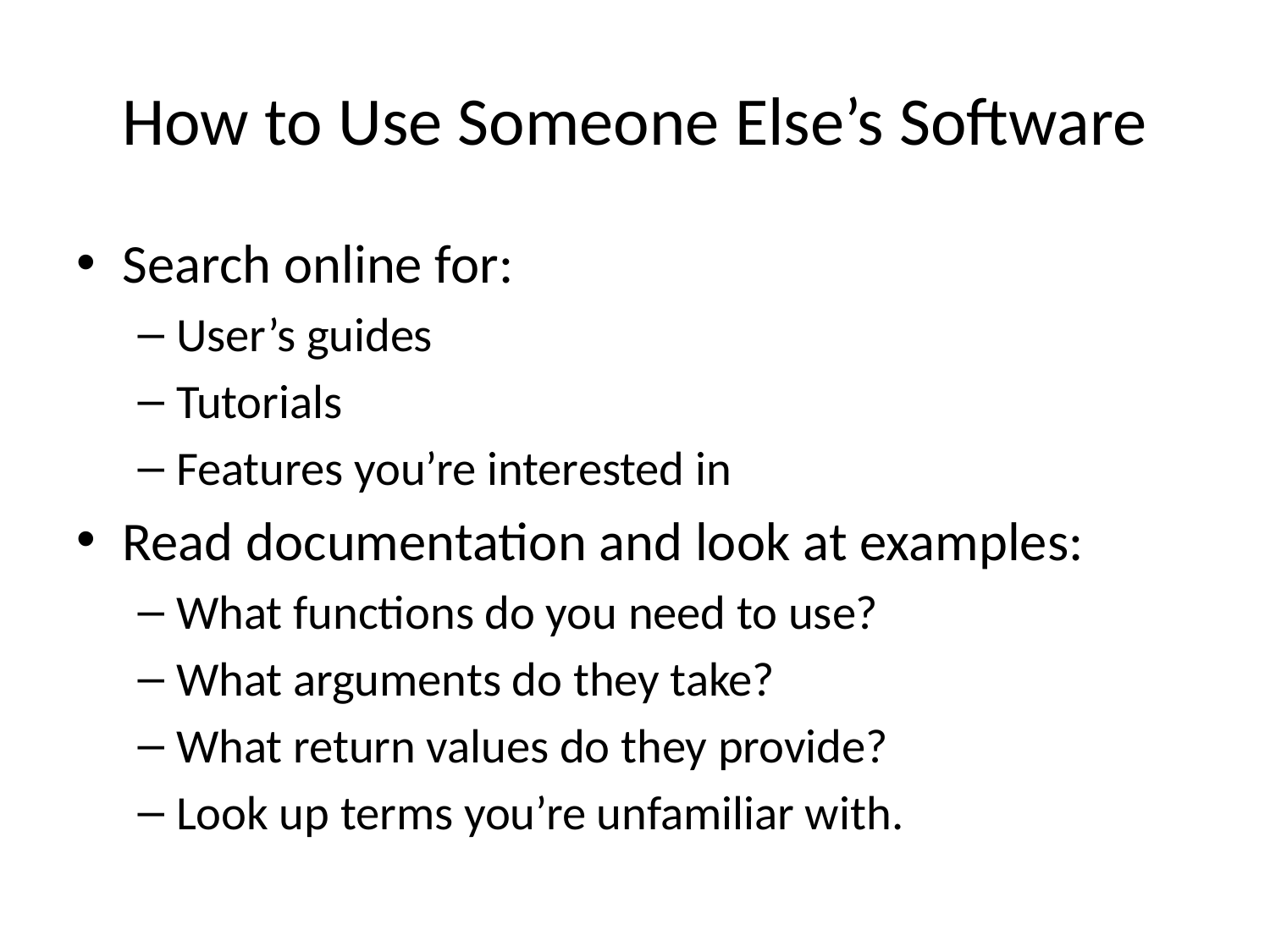

# How to Use Someone Else’s Software
Search online for:
User’s guides
Tutorials
Features you’re interested in
Read documentation and look at examples:
What functions do you need to use?
What arguments do they take?
What return values do they provide?
Look up terms you’re unfamiliar with.